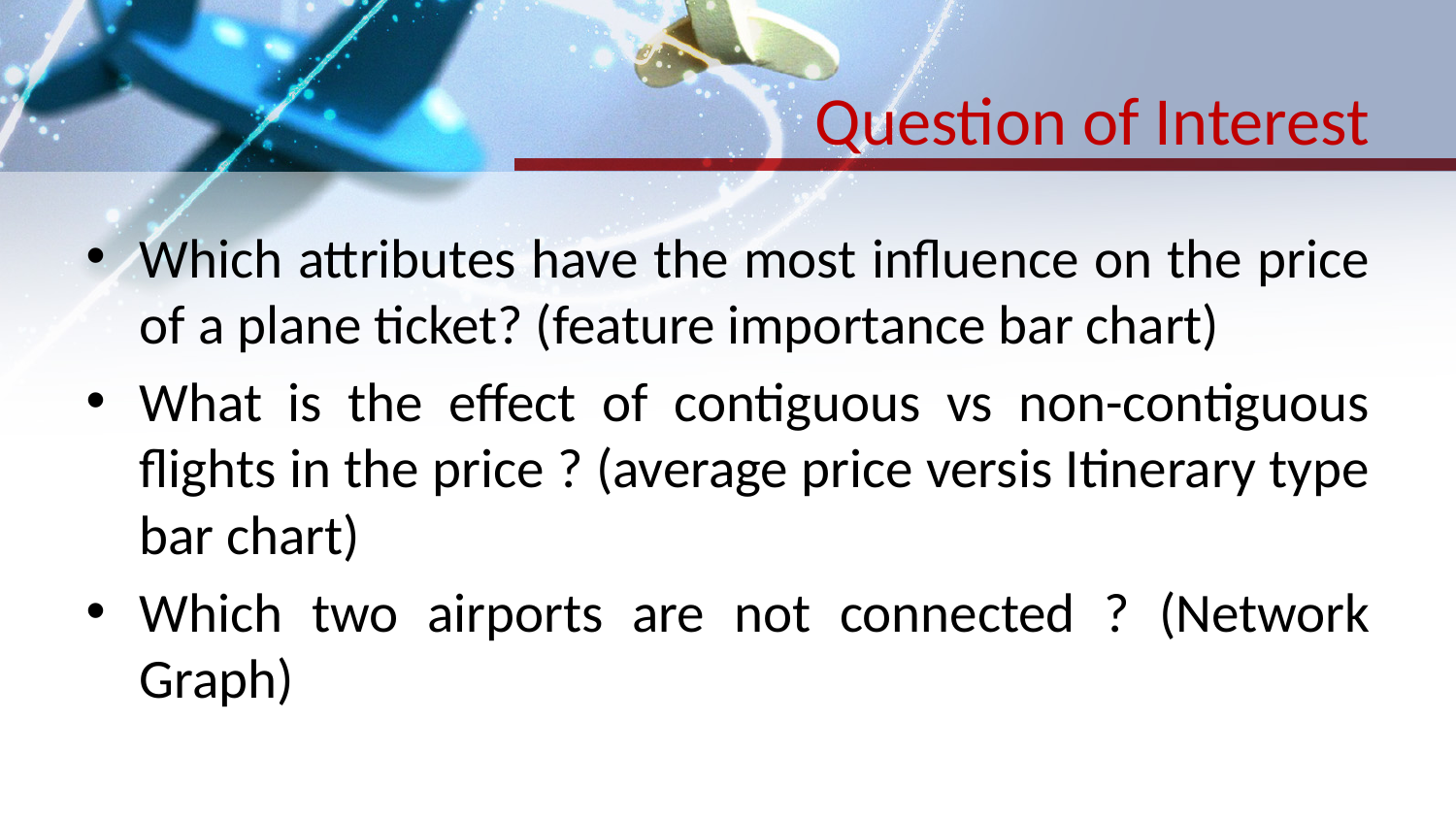

# Question of Interest
Which attributes have the most influence on the price of a plane ticket? (feature importance bar chart)
What is the effect of contiguous vs non-contiguous flights in the price ? (average price versis Itinerary type bar chart)
Which two airports are not connected ? (Network Graph)